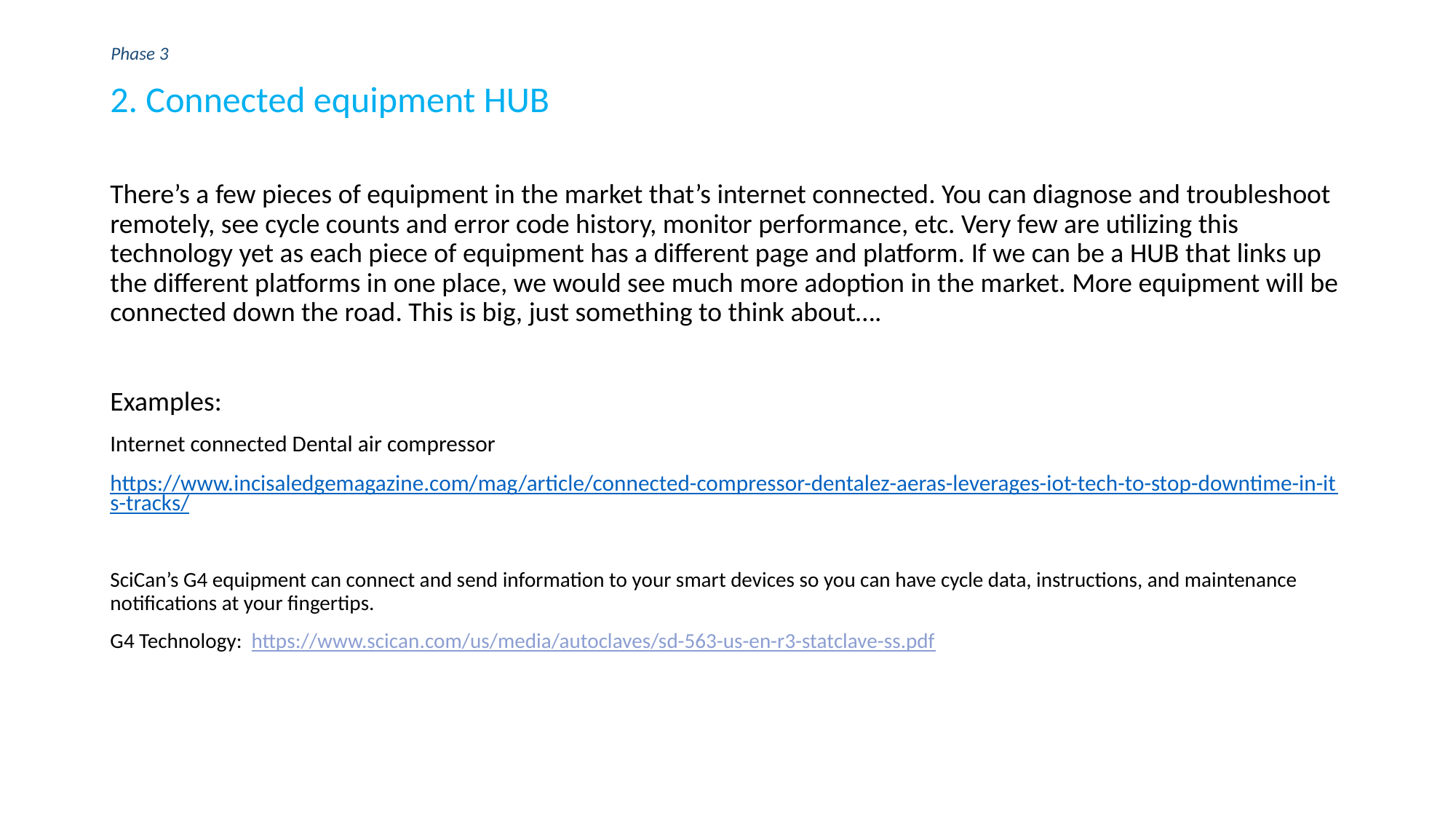

# Phase 3
2. Connected equipment HUB

There’s a few pieces of equipment in the market that’s internet connected. You can diagnose and troubleshoot remotely, see cycle counts and error code history, monitor performance, etc. Very few are utilizing this technology yet as each piece of equipment has a different page and platform. If we can be a HUB that links up the different platforms in one place, we would see much more adoption in the market. More equipment will be connected down the road. This is big, just something to think about….

Examples:
Internet connected Dental air compressor
https://www.incisaledgemagazine.com/mag/article/connected-compressor-dentalez-aeras-leverages-iot-tech-to-stop-downtime-in-its-tracks/

SciCan’s G4 equipment can connect and send information to your smart devices so you can have cycle data, instructions, and maintenance notifications at your fingertips.
G4 Technology:  https://www.scican.com/us/media/autoclaves/sd-563-us-en-r3-statclave-ss.pdf